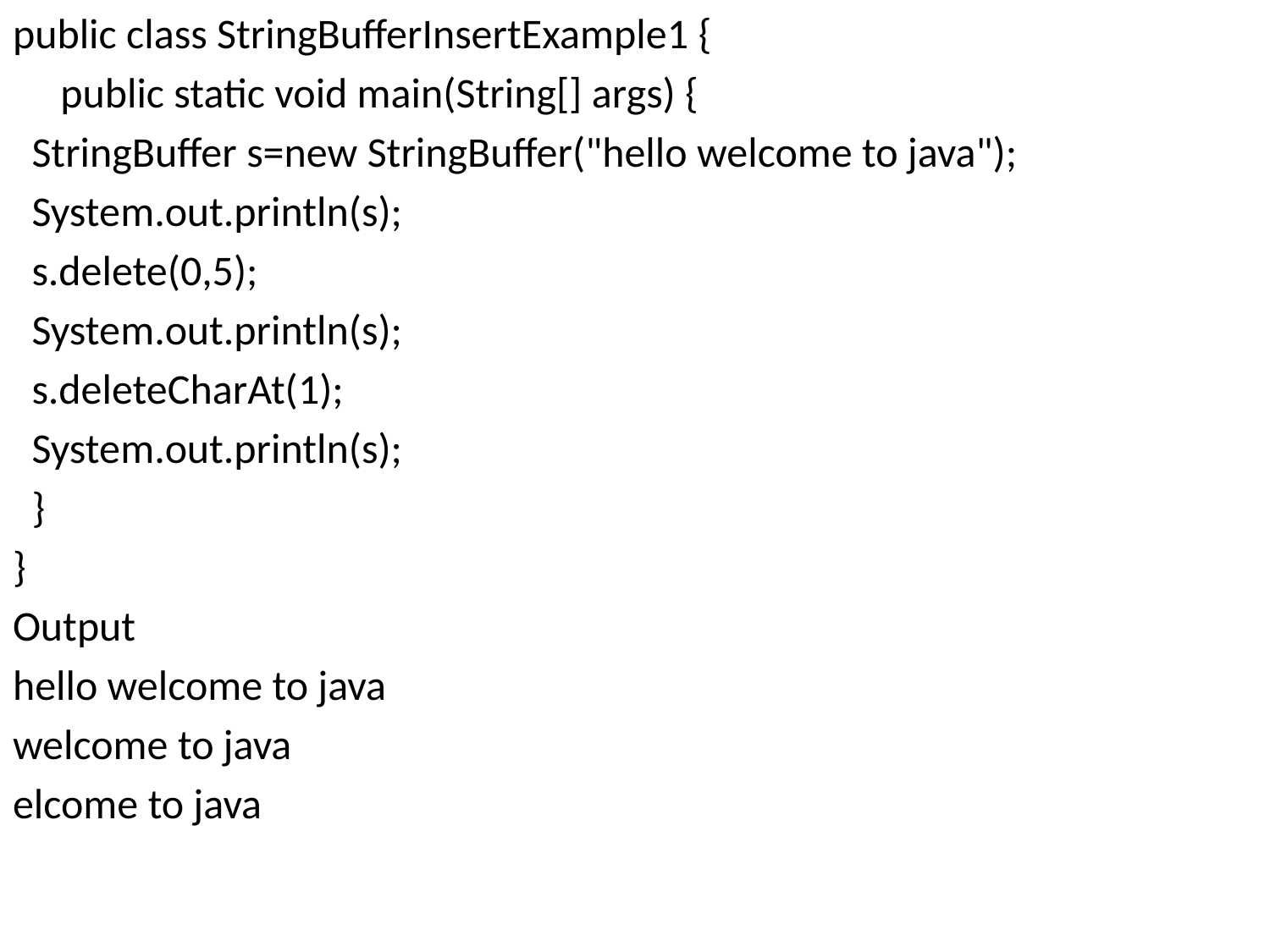

public class StringBufferInsertExample1 {
     public static void main(String[] args) {
  StringBuffer s=new StringBuffer("hello welcome to java");
  System.out.println(s);
  s.delete(0,5);
  System.out.println(s);
  s.deleteCharAt(1);
  System.out.println(s);
  }
}
Output
hello welcome to java
welcome to java
elcome to java